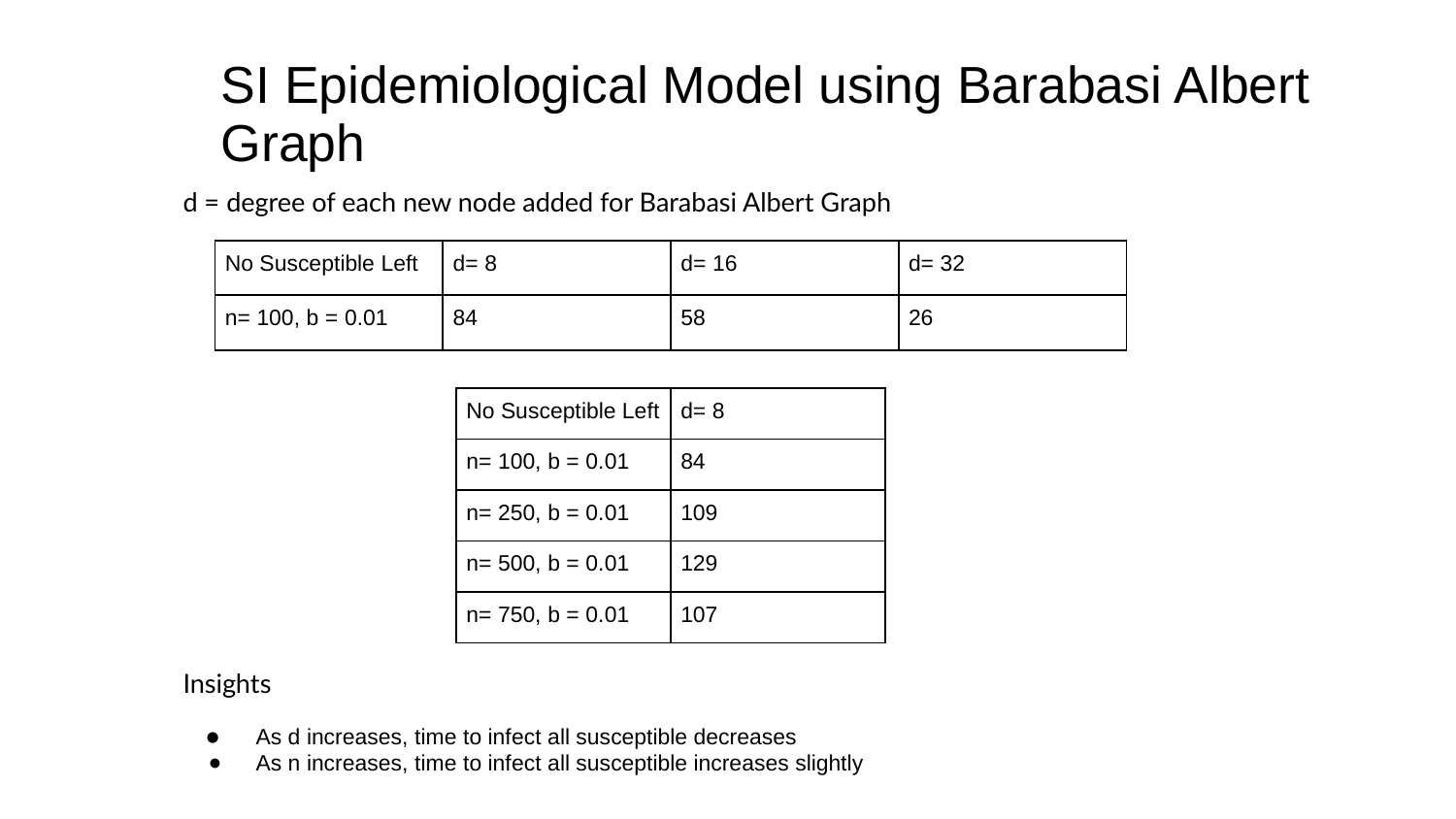

# SI Epidemiological Model using Barabasi Albert Graph
d = degree of each new node added for Barabasi Albert Graph
| No Susceptible Left | d= 8 | d= 16 | d= 32 |
| --- | --- | --- | --- |
| n= 100, b = 0.01 | 84 | 58 | 26 |
| No Susceptible Left | d= 8 |
| --- | --- |
| n= 100, b = 0.01 | 84 |
| n= 250, b = 0.01 | 109 |
| n= 500, b = 0.01 | 129 |
| n= 750, b = 0.01 | 107 |
Insights
As d increases, time to infect all susceptible decreases
As n increases, time to infect all susceptible increases slightly